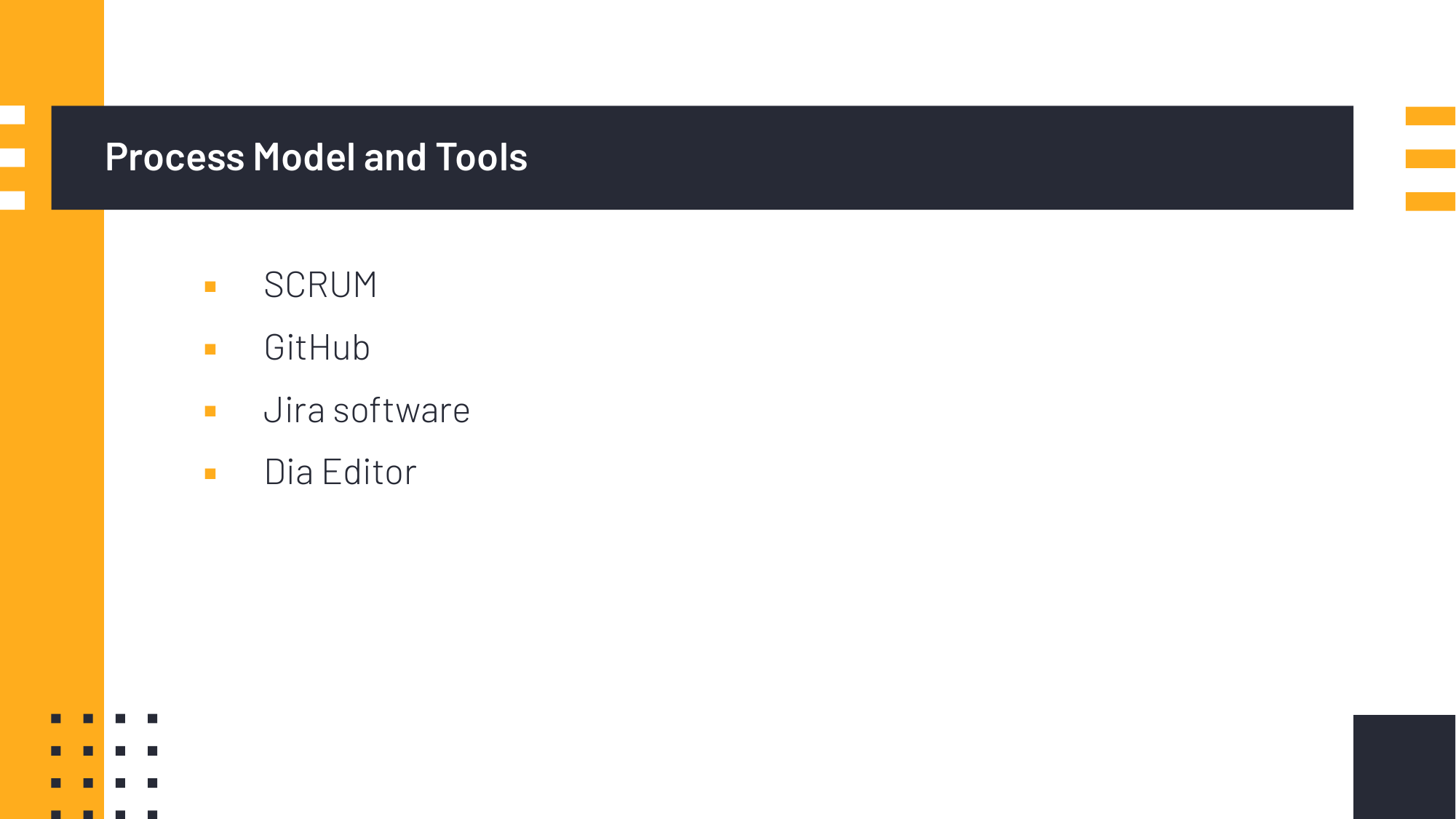

# Process Model and Tools
SCRUM
GitHub
Jira software
Dia Editor